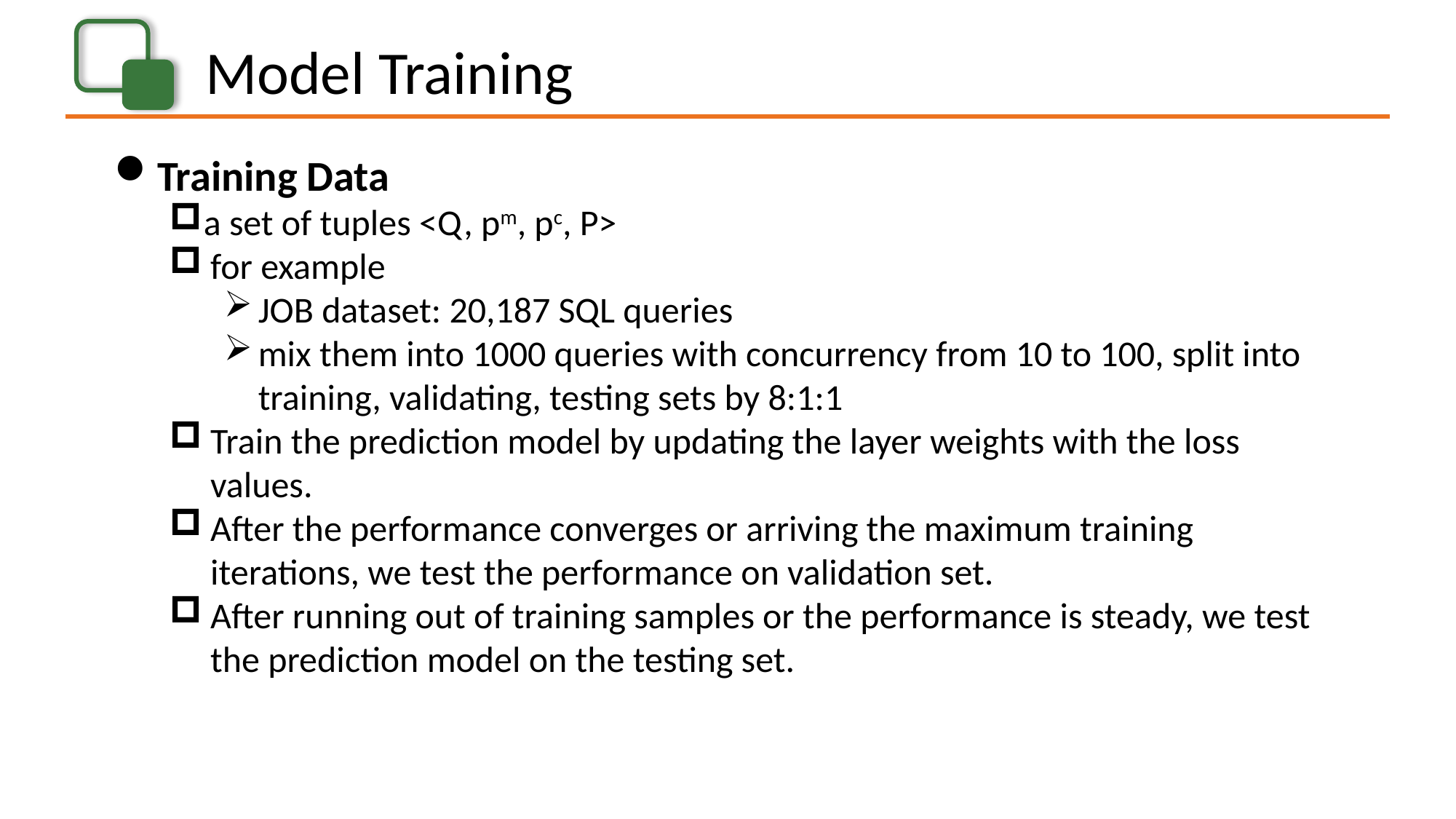

Model Training

Training Data
a set of tuples <Q, pm, pc, P>
for example
JOB dataset: 20,187 SQL queries
mix them into 1000 queries with concurrency from 10 to 100, split into training, validating, testing sets by 8:1:1
Train the prediction model by updating the layer weights with the loss values.
After the performance converges or arriving the maximum training iterations, we test the performance on validation set.
After running out of training samples or the performance is steady, we test the prediction model on the testing set.